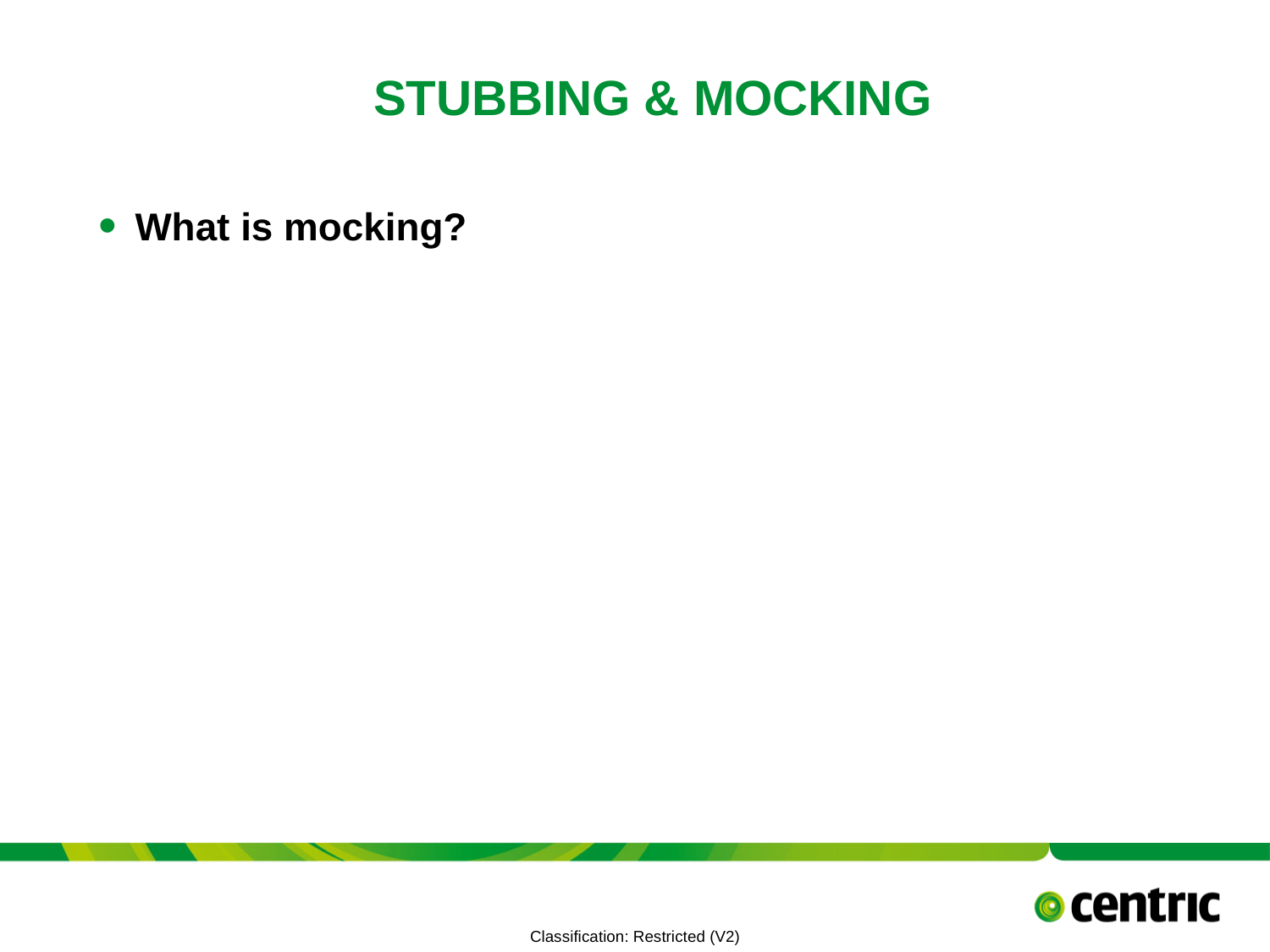

# Stubbing & Mocking
What is mocking?

TITLE PRESENTATION
July 19, 2021